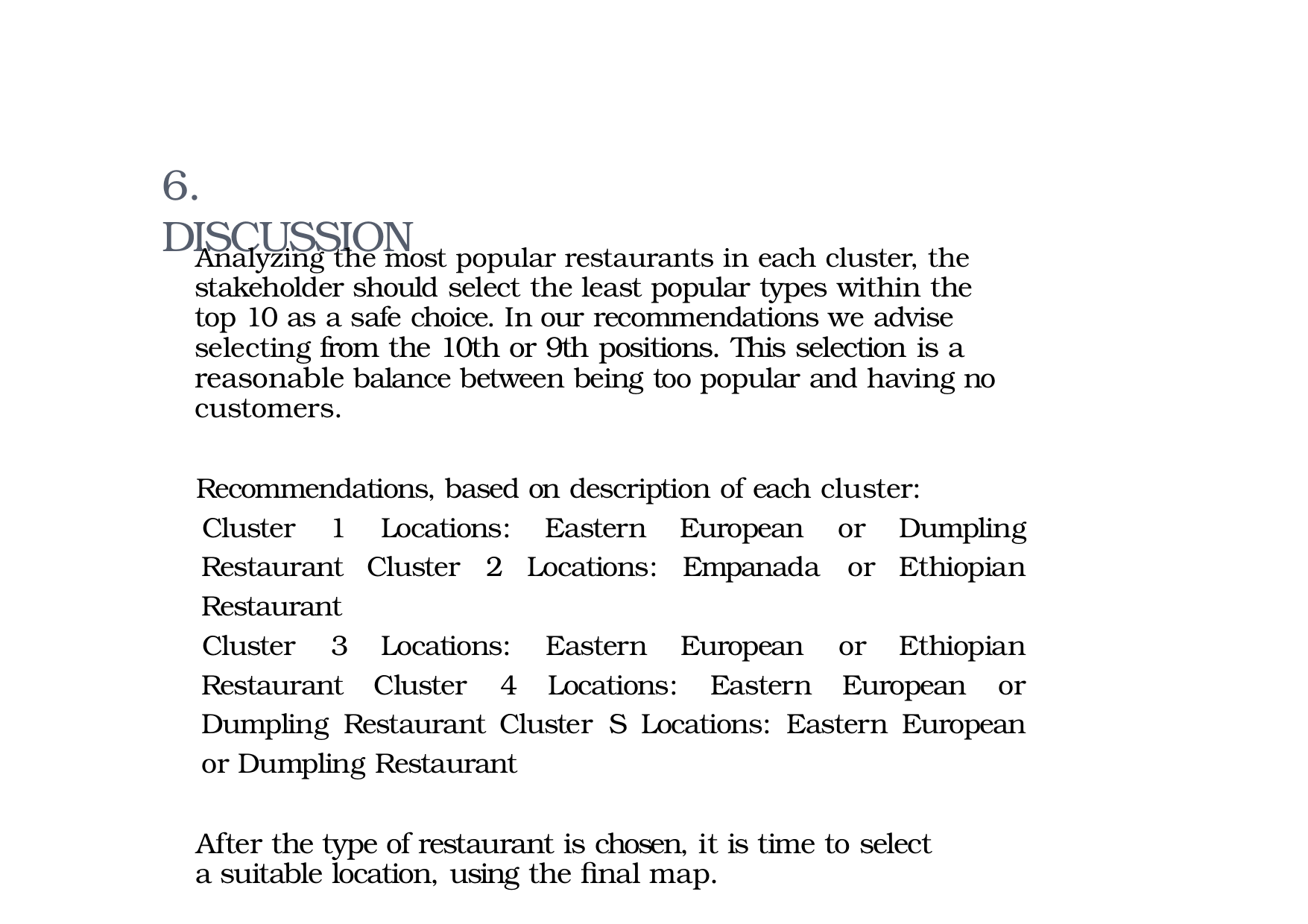

# 6. DISCUSSION
Analyzing the most popular restaurants in each cluster, the stakeholder should select the least popular types within the top 10 as a safe choice. In our recommendations we advise selecting from the 10th or 9th positions. This selection is a reasonable balance between being too popular and having no customers.

Recommendations, based on description of each cluster:
Cluster 1 Locations: Eastern European or Dumpling Restaurant Cluster 2 Locations: Empanada or Ethiopian Restaurant
Cluster 3 Locations: Eastern European or Ethiopian Restaurant Cluster 4 Locations: Eastern European or Dumpling Restaurant Cluster S Locations: Eastern European or Dumpling Restaurant

After the type of restaurant is chosen, it is time to select a suitable location, using the final map.